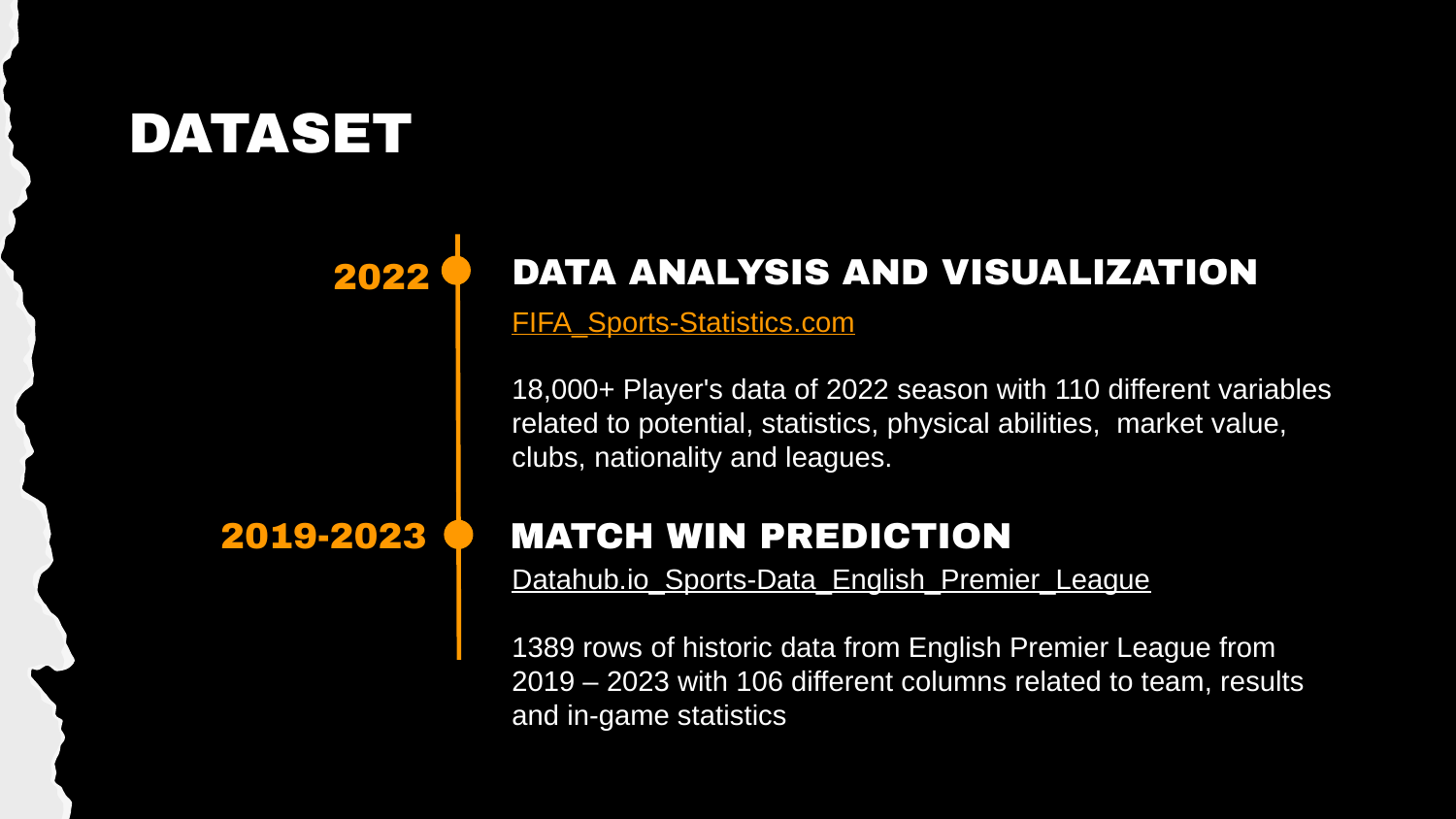

# DATASET
DATA ANALYSIS AND VISUALIZATION
2022

FIFA_Sports-Statistics.com
18,000+ Player's data of 2022 season with 110 different variables related to potential, statistics, physical abilities,  market value, clubs, nationality and leagues.
2019-2023
MATCH WIN PREDICTION

Datahub.io_Sports-Data_English_Premier_League
1389 rows of historic data from English Premier League from 2019 – 2023 with 106 different columns related to team, results and in-game statistics